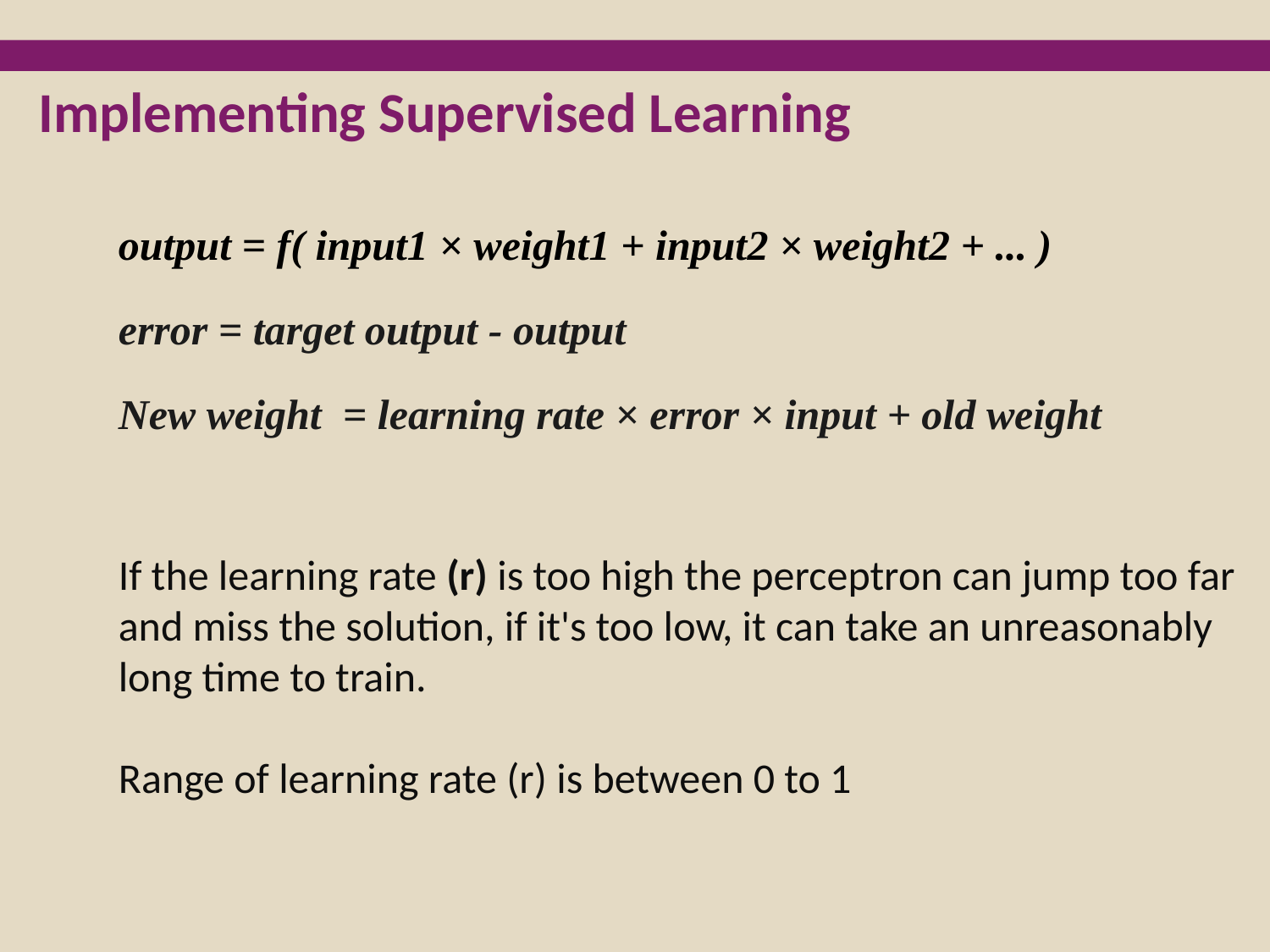

Implementing Supervised Learning

output = f( input1 × weight1 + input2 × weight2 + ... )
error = target output - output
New weight  = learning rate × error × input + old weight
If the learning rate (r) is too high the perceptron can jump too far and miss the solution, if it's too low, it can take an unreasonably long time to train.

Range of learning rate (r) is between 0 to 1